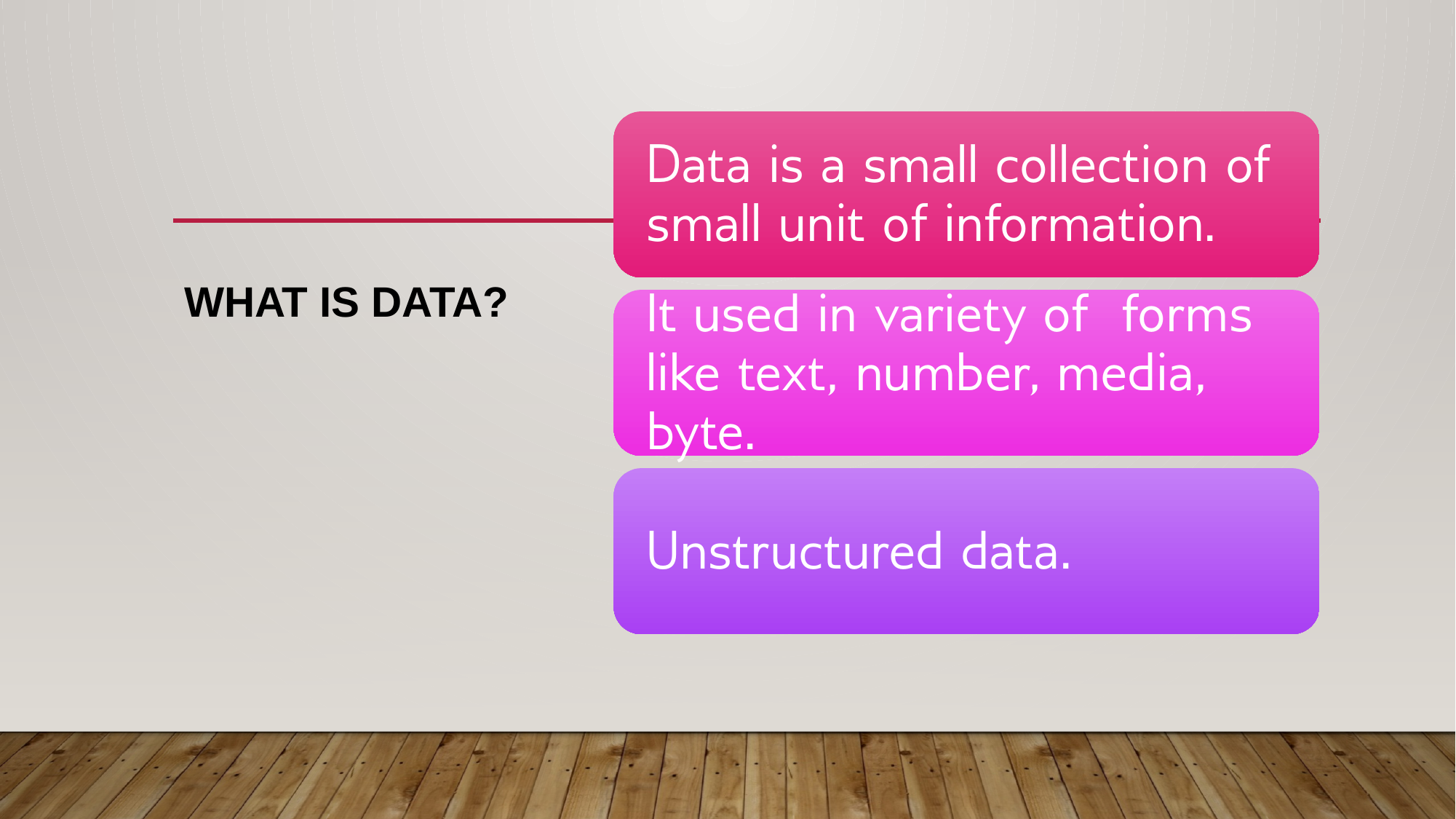

Data is a small collection of small unit of information.
It used in variety of  forms like text, number, media, byte.
Unstructured data.
# What is data?